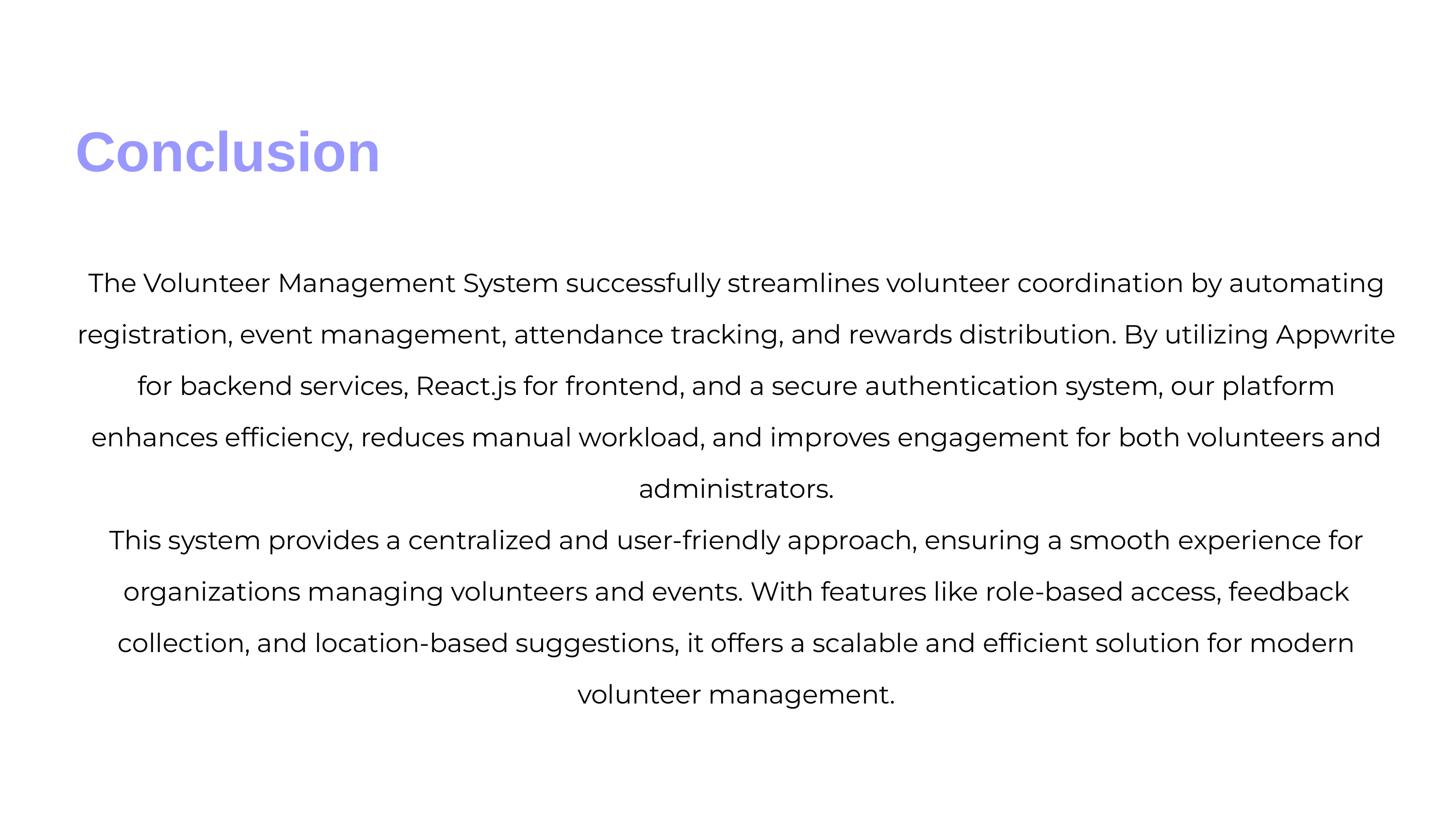

Conclusion
The Volunteer Management System successfully streamlines volunteer coordination by automating registration, event management, attendance tracking, and rewards distribution. By utilizing Appwrite for backend services, React.js for frontend, and a secure authentication system, our platform enhances efficiency, reduces manual workload, and improves engagement for both volunteers and administrators.
This system provides a centralized and user-friendly approach, ensuring a smooth experience for organizations managing volunteers and events. With features like role-based access, feedback collection, and location-based suggestions, it offers a scalable and efficient solution for modern volunteer management.